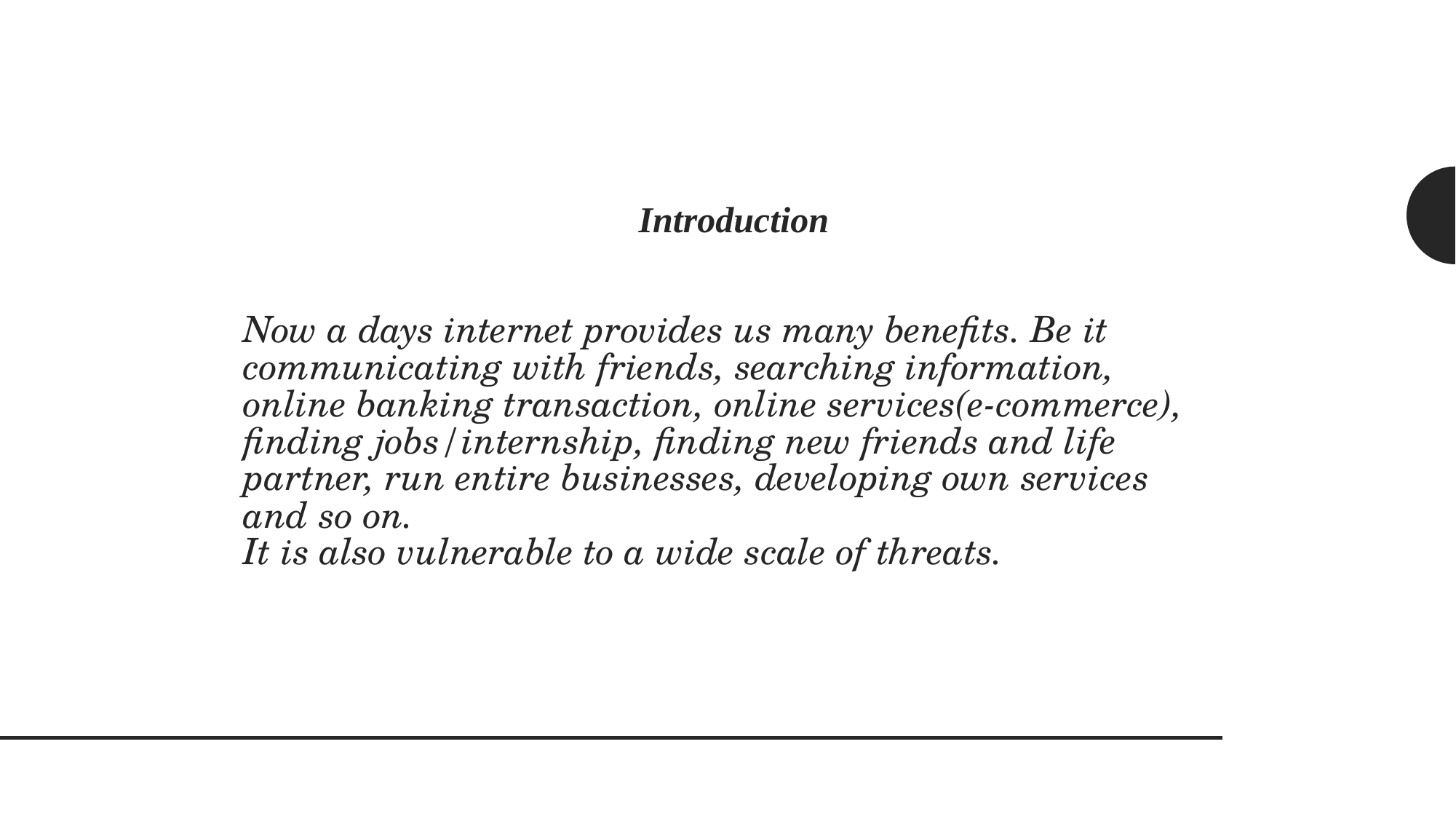

Introduction
# Now a days internet provides us many benefits. Be it communicating with friends, searching information, online banking transaction, online services(e-commerce), finding jobs/internship, finding new friends and life partner, run entire businesses, developing own services and so on. It is also vulnerable to a wide scale of threats.